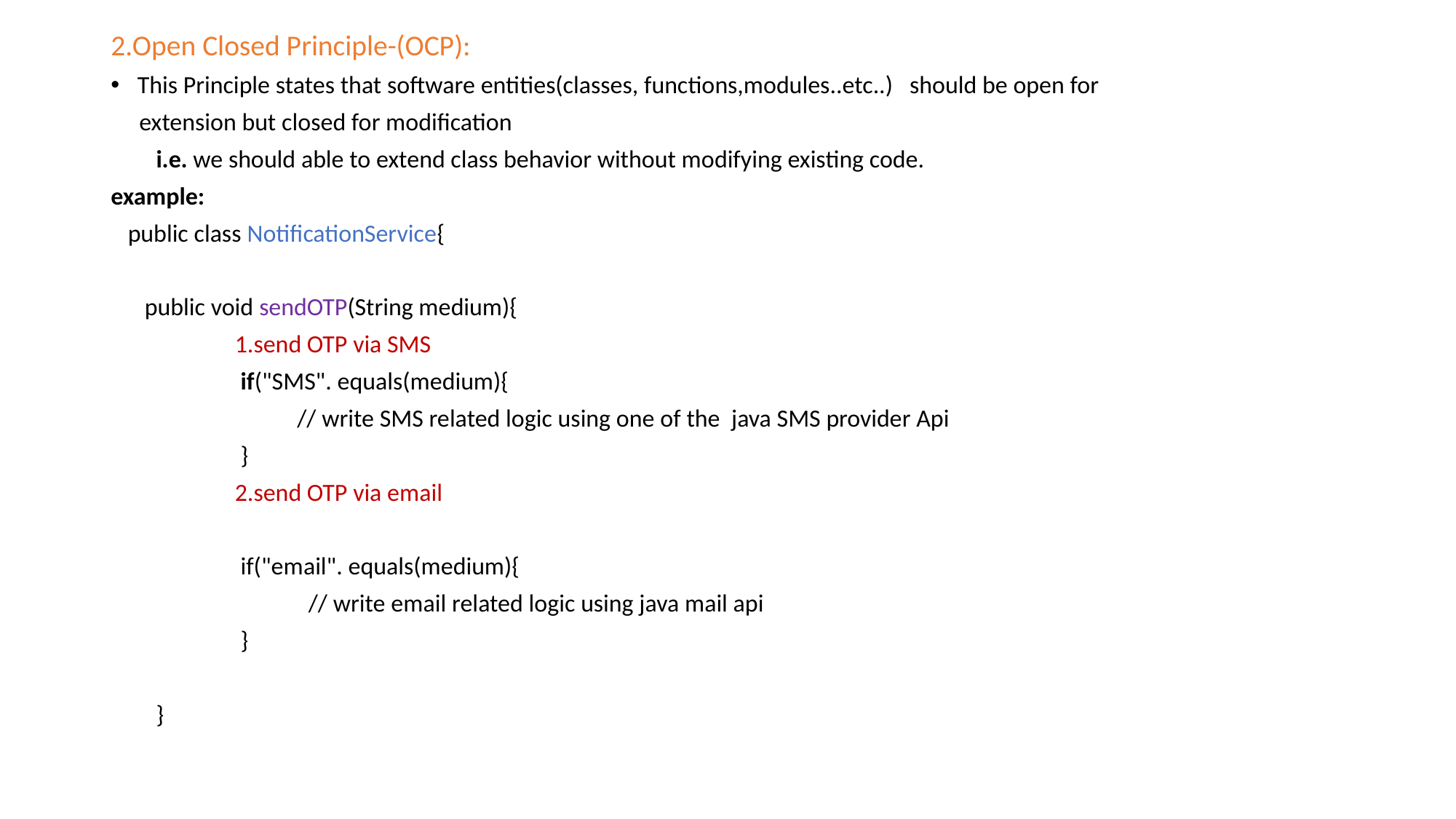

2.Open Closed Principle-(OCP):
This Principle states that software entities(classes, functions,modules..etc..)   should be open for
     extension but closed for modification
        i.e. we should able to extend class behavior without modifying existing code.
example:
   public class NotificationService{

      public void sendOTP(String medium){
                      1.send OTP via SMS
                       if("SMS". equals(medium){
                                 // write SMS related logic using one of the  java SMS provider Api
                       }
                      2.send OTP via email

                       if("email". equals(medium){
                                   // write email related logic using java mail api
                       }

        }